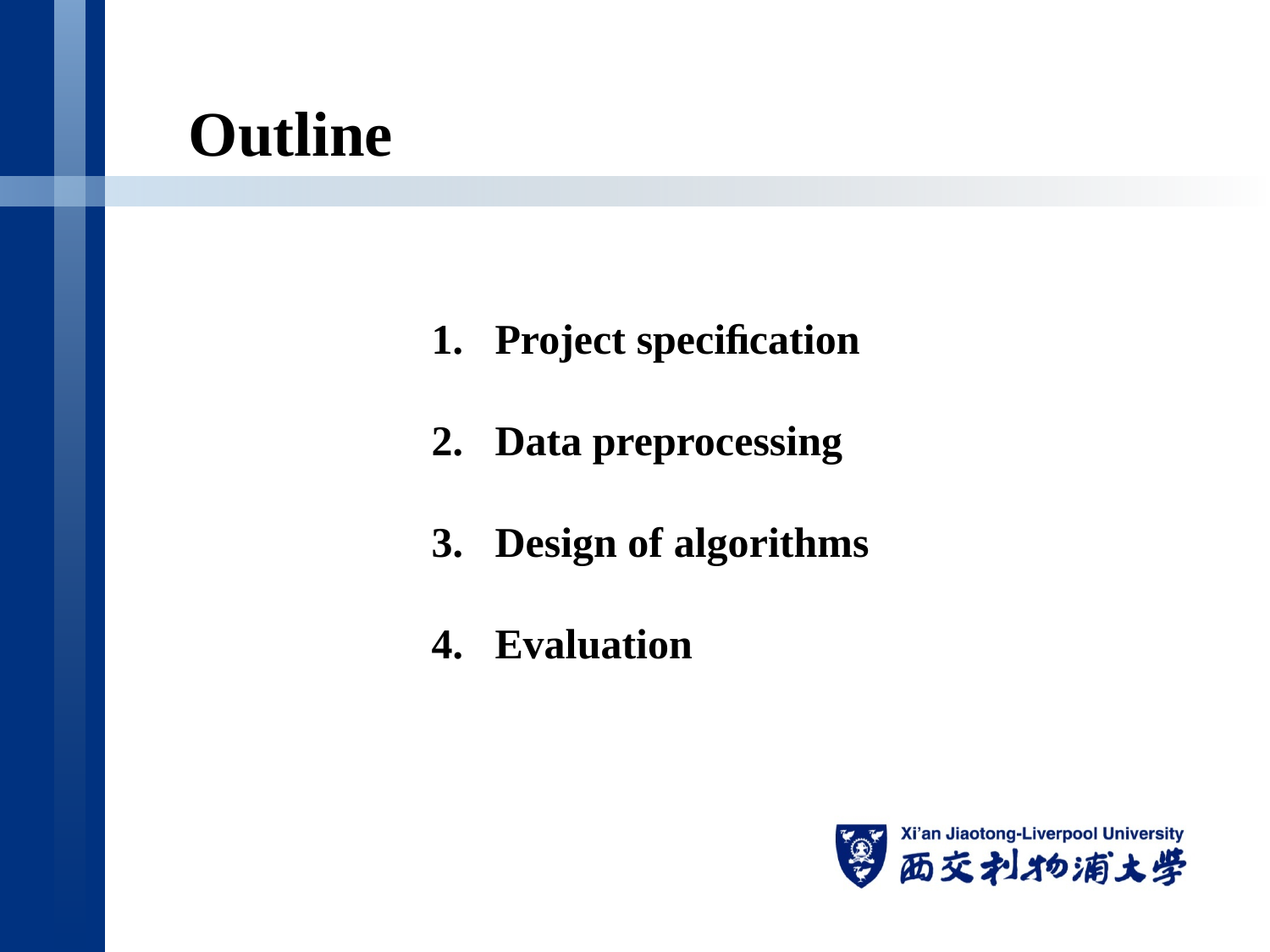

Outline
Project speciﬁcation

Data preprocessing

Design of algorithms

Evaluation